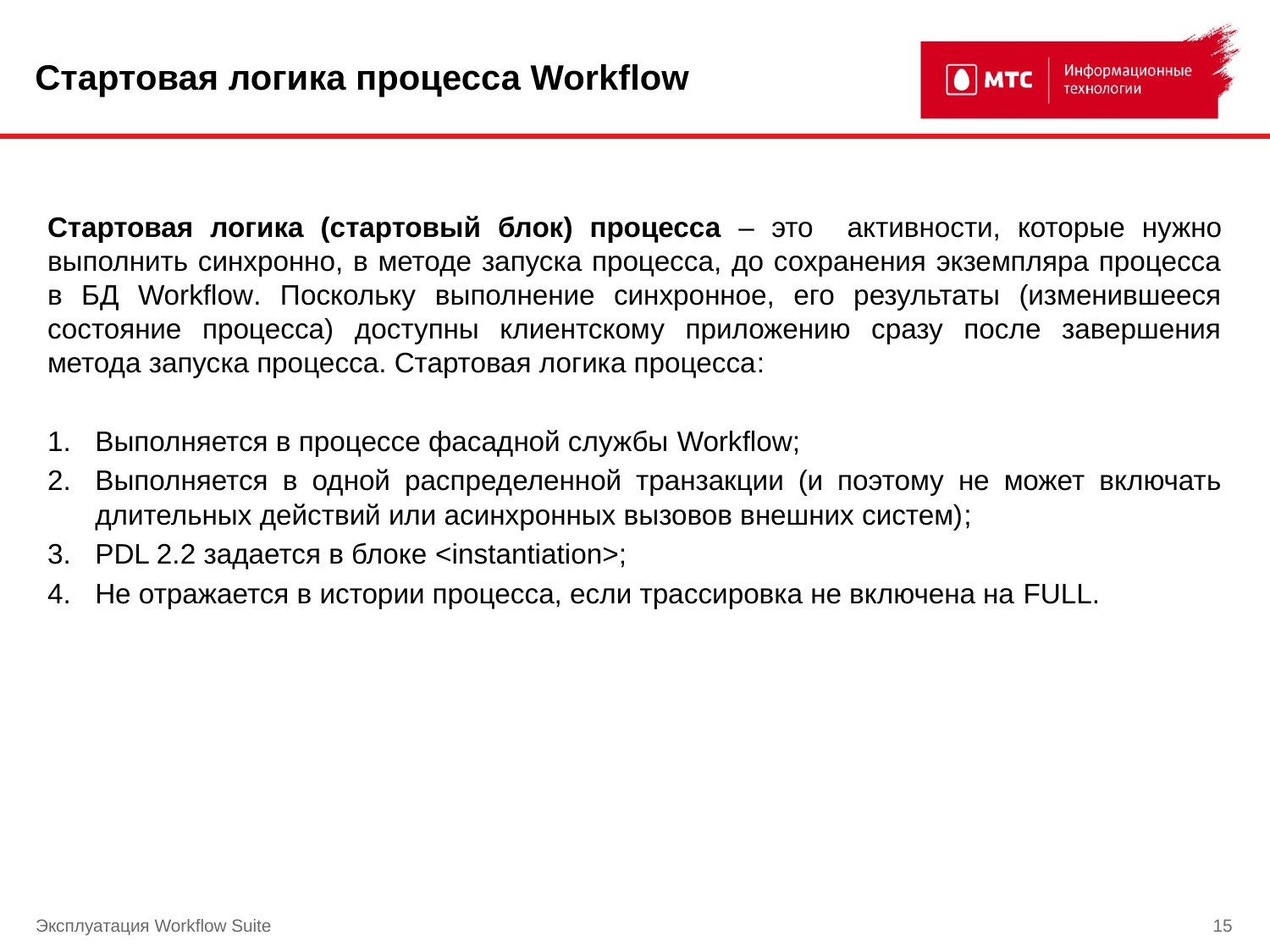

# Стартовая логика процесса Workflow
Стартовая логика (стартовый блок) процесса – это  активности, которые нужно выполнить синхронно, в методе запуска процесса, до сохранения экземпляра процесса в БД Workflow. Поскольку выполнение синхронное, его результаты (изменившееся состояние процесса) доступны клиентскому приложению сразу после завершения метода запуска процесса. Стартовая логика процесса:

Выполняется в процессе фасадной службы Workflow;
Выполняется в одной распределенной транзакции (и поэтому не может включать длительных действий или асинхронных вызовов внешних систем);
PDL 2.2 задается в блоке <instantiation>;
Не отражается в истории процесса, если трассировка не включена на FULL.
Эксплуатация Workflow Suite
15